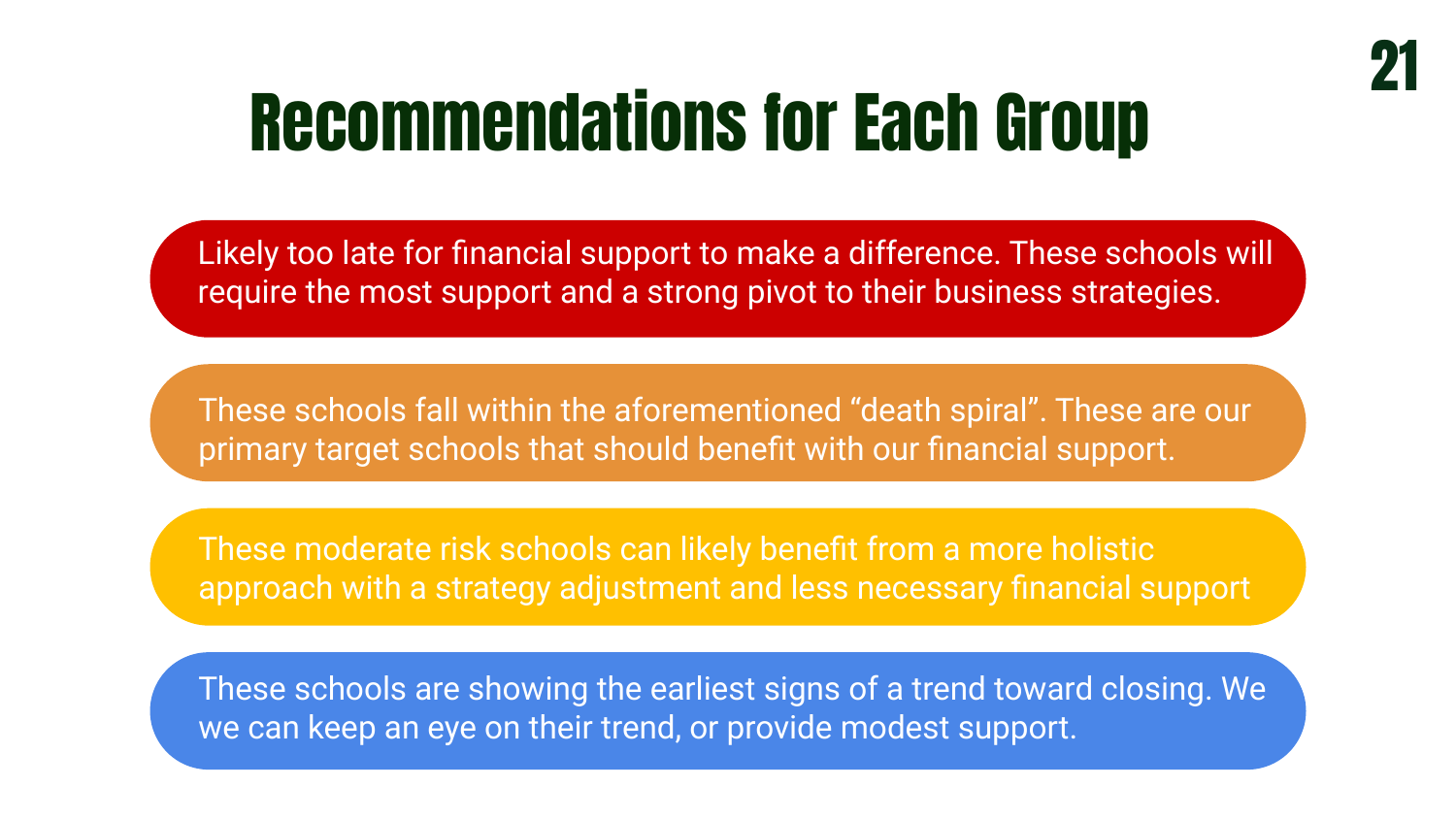

21
Recommendations for Each Group
Likely too late for financial support to make a difference. These schools will require the most support and a strong pivot to their business strategies.

These schools fall within the aforementioned “death spiral”. These are our primary target schools that should benefit with our financial support.

These moderate risk schools can likely benefit from a more holistic approach with a strategy adjustment and less necessary financial support

These schools are showing the earliest signs of a trend toward closing. We we can keep an eye on their trend, or provide modest support.